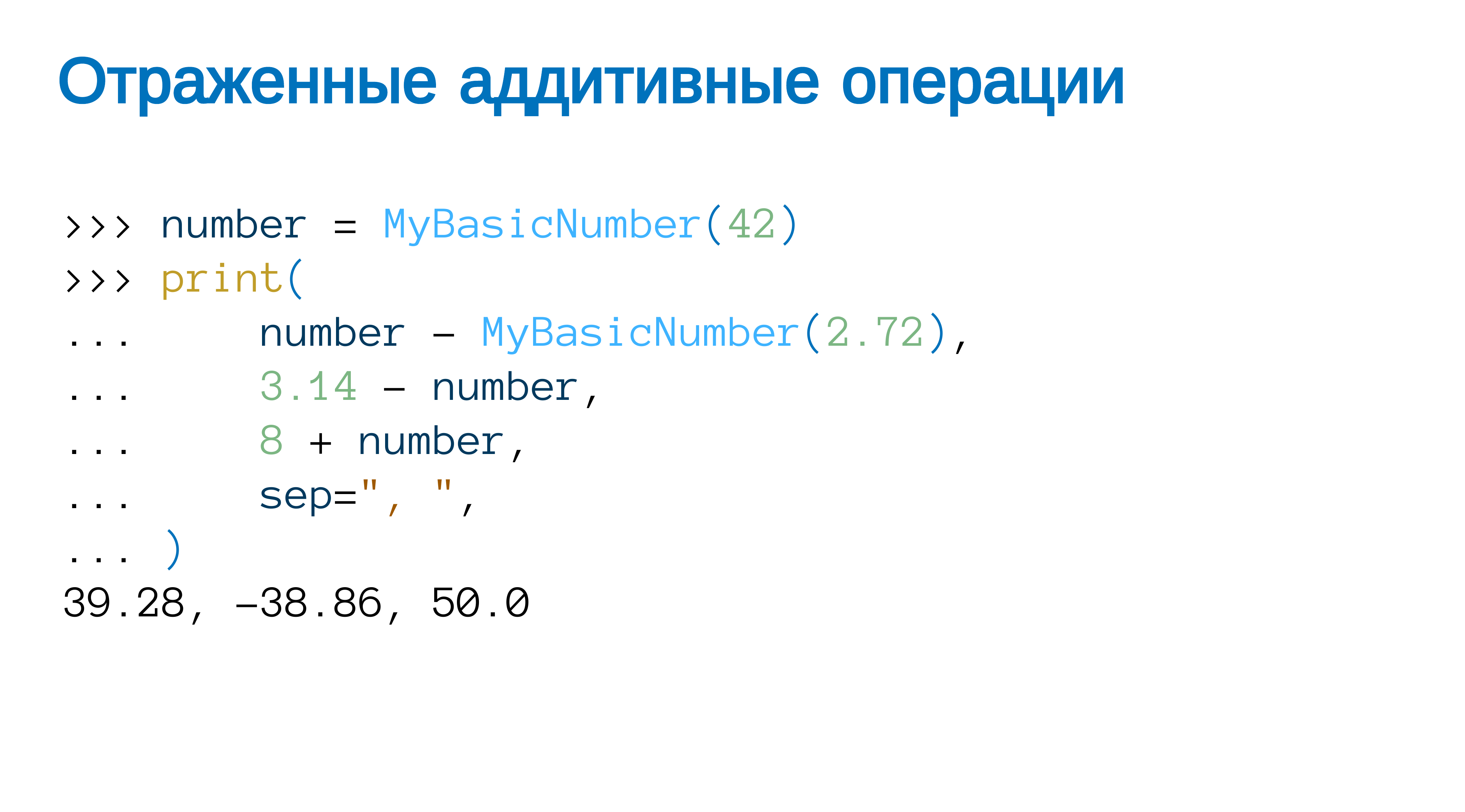

# Отраженные аддитивные операции
>>> number = MyBasicNumber(42)
>>> print(
...     number - MyBasicNumber(2.72),
...     3.14 - number,
...     8 + number,
...     sep=", ",
... )
39.28, -38.86, 50.0
31